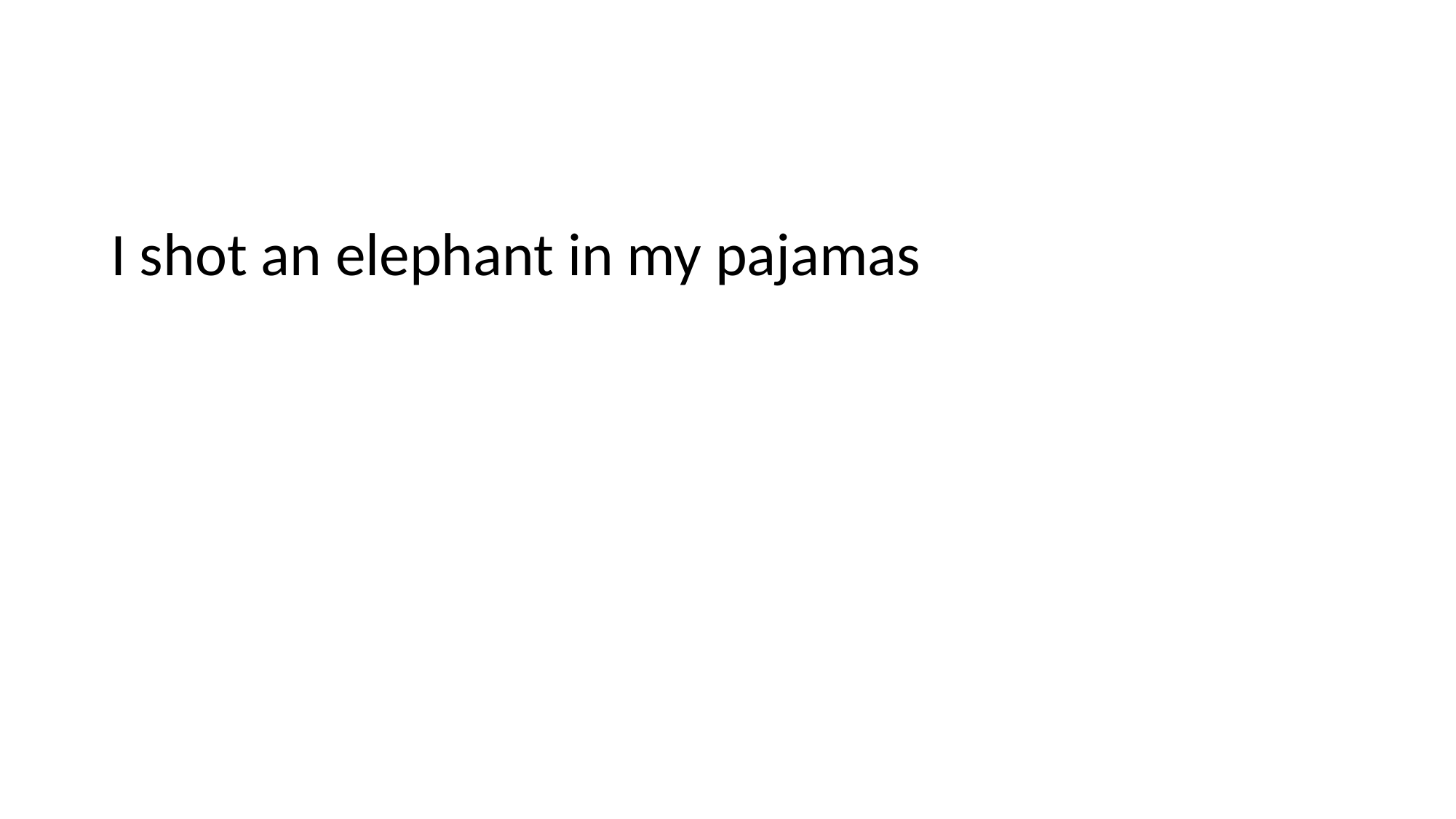

I shot an elephant in my pajamas